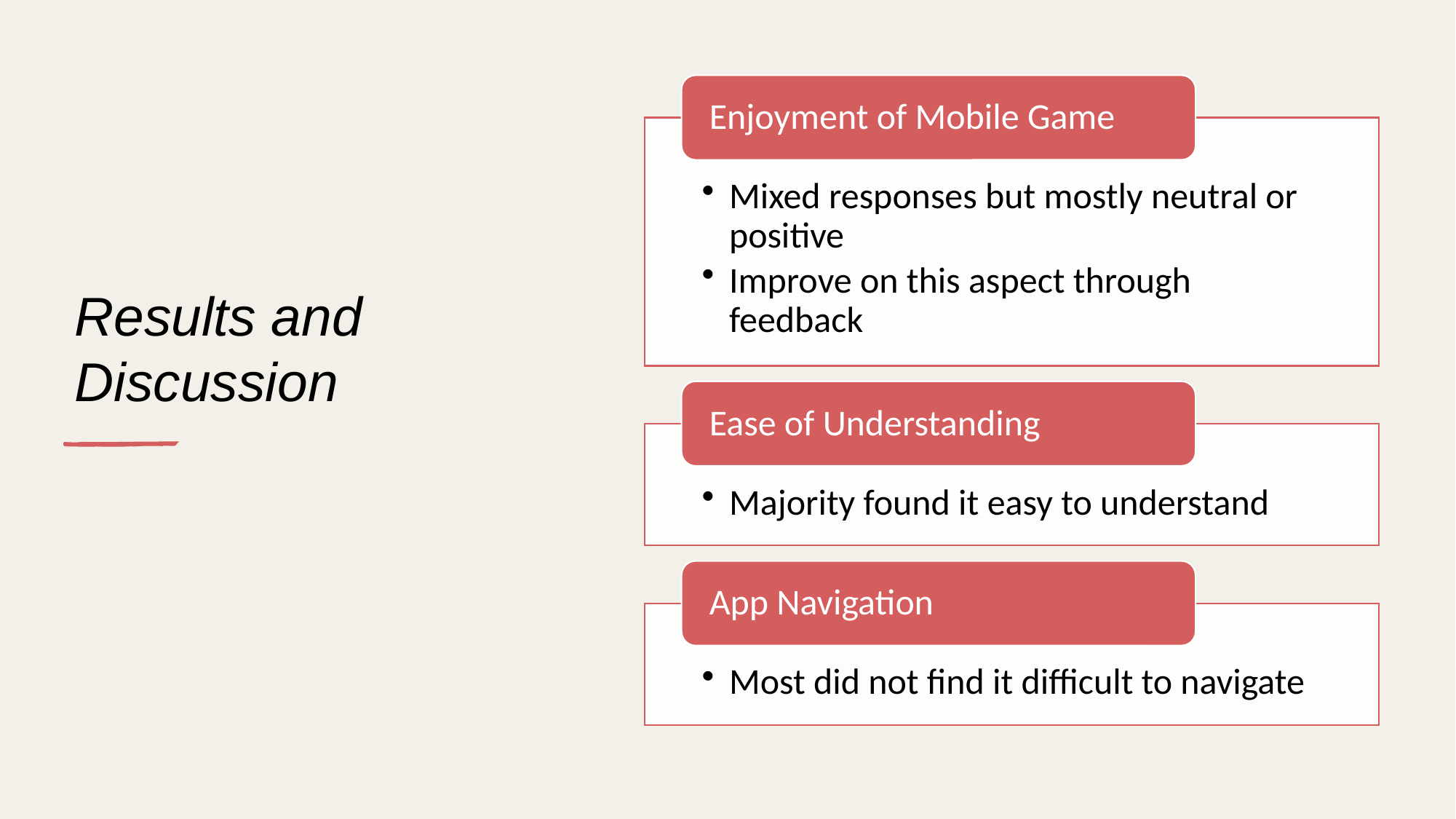

Mixed responses but mostly neutral or positive
Improve on this aspect through feedback
Enjoyment of Mobile Game
Majority found it easy to understand
Ease of Understanding
Most did not find it difficult to navigate
App Navigation
# Results and Discussion